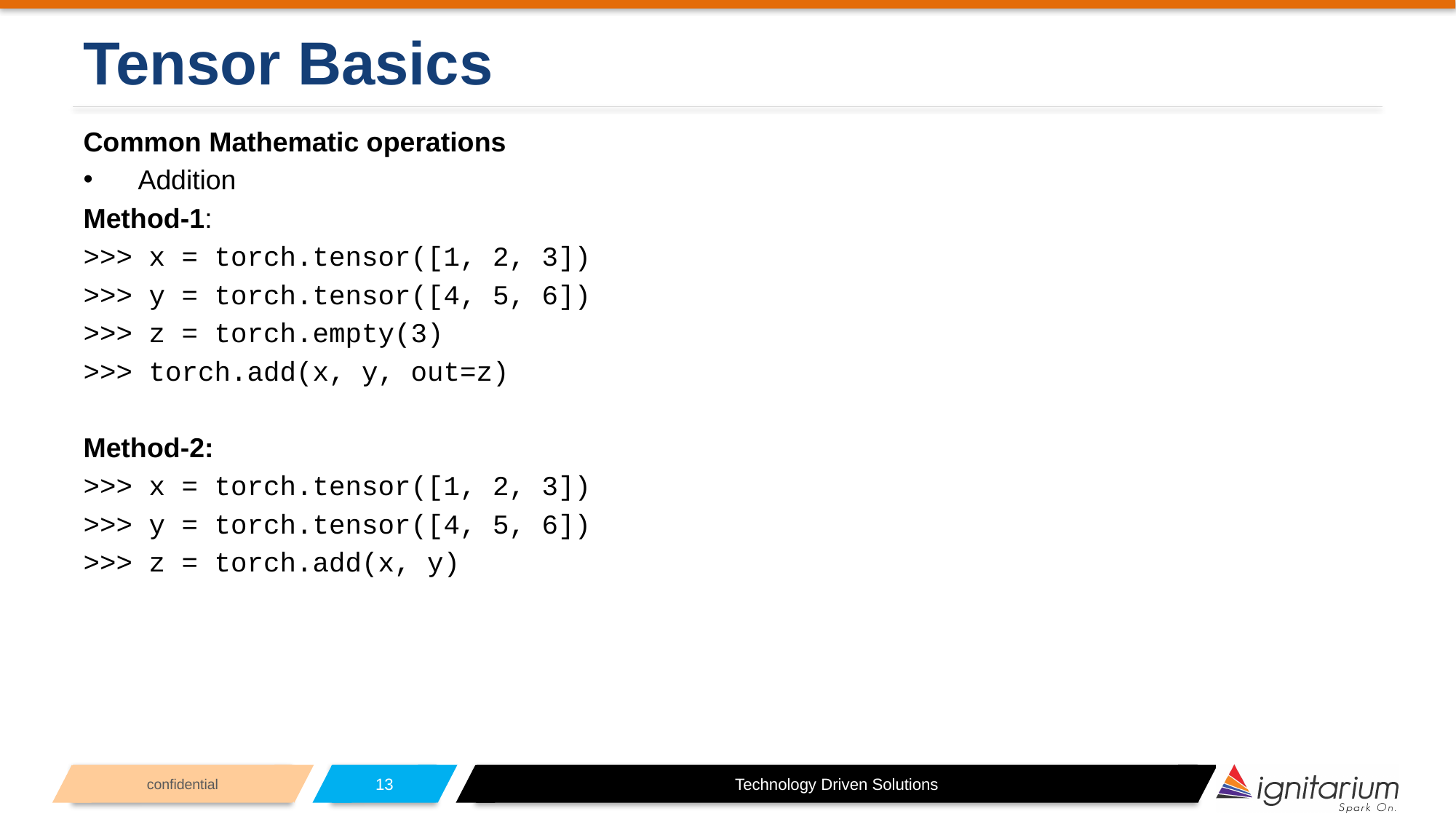

# Tensor Basics
Common Mathematic operations
Addition
Method-1:
>>> x = torch.tensor([1, 2, 3])
>>> y = torch.tensor([4, 5, 6])
>>> z = torch.empty(3)
>>> torch.add(x, y, out=z)

Method-2:
>>> x = torch.tensor([1, 2, 3])
>>> y = torch.tensor([4, 5, 6])
>>> z = torch.add(x, y)